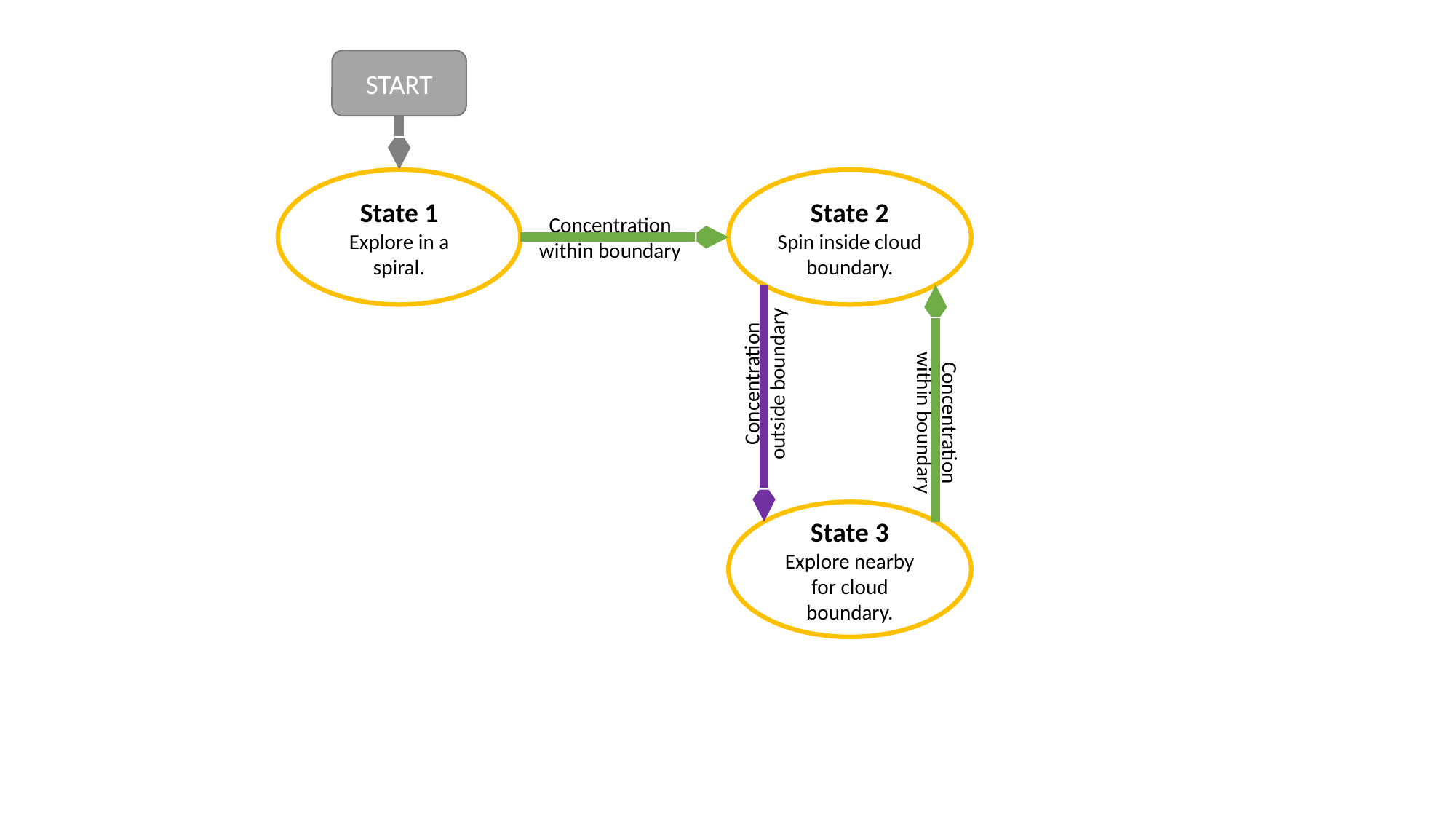

START
State 1
Explore in a spiral.
State 2
Spin inside cloud boundary.
Concentration within boundary
Concentration outside boundary
Concentration within boundary
State 3
Explore nearby for cloud boundary.